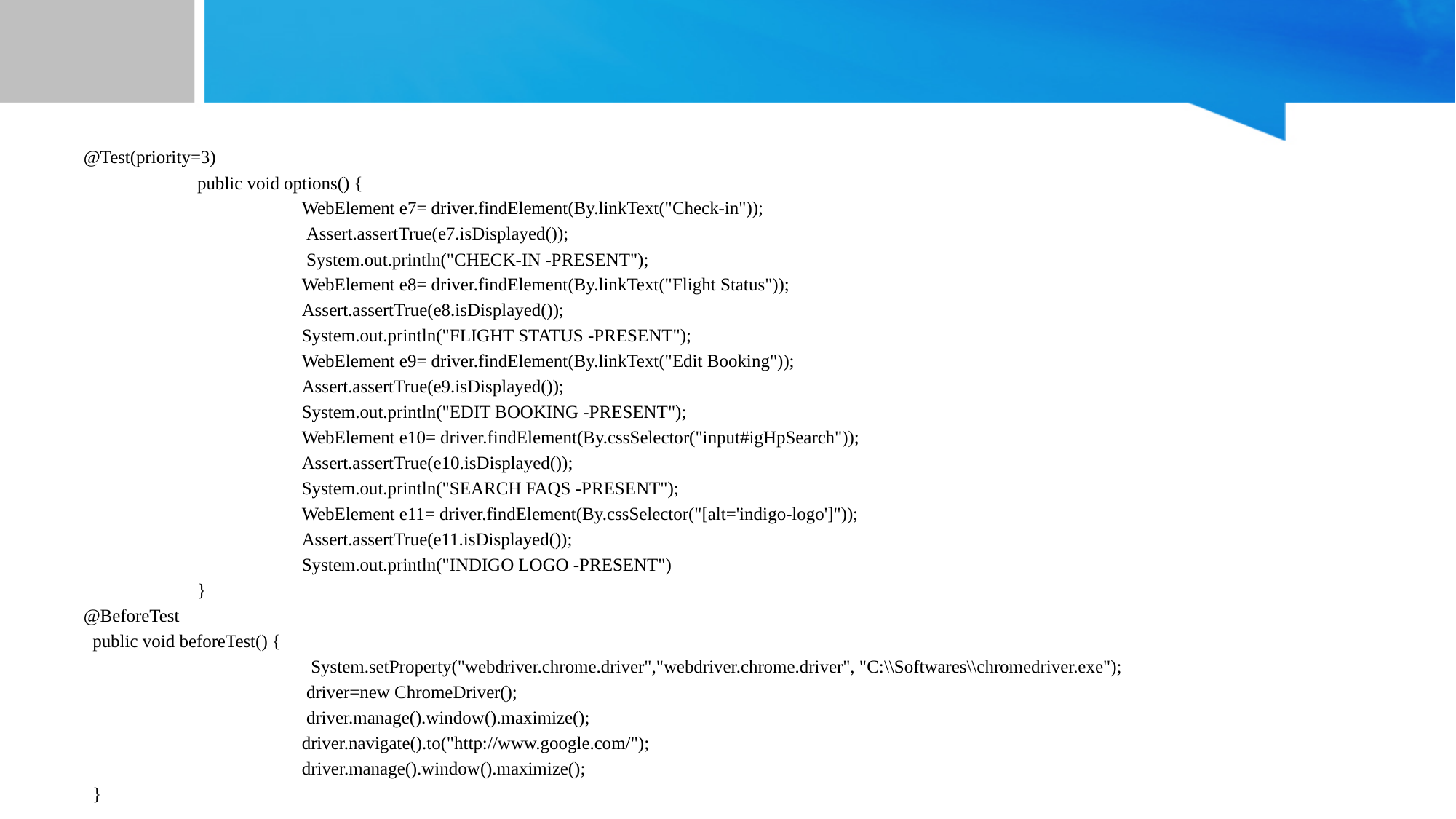

#
@Test(priority=3)
	 public void options() {
		WebElement e7= driver.findElement(By.linkText("Check-in"));
		 Assert.assertTrue(e7.isDisplayed());
		 System.out.println("CHECK-IN -PRESENT");
		WebElement e8= driver.findElement(By.linkText("Flight Status"));
		Assert.assertTrue(e8.isDisplayed());
		System.out.println("FLIGHT STATUS -PRESENT");
		WebElement e9= driver.findElement(By.linkText("Edit Booking"));
		Assert.assertTrue(e9.isDisplayed());
		System.out.println("EDIT BOOKING -PRESENT");
		WebElement e10= driver.findElement(By.cssSelector("input#igHpSearch"));
		Assert.assertTrue(e10.isDisplayed());
		System.out.println("SEARCH FAQS -PRESENT");
		WebElement e11= driver.findElement(By.cssSelector("[alt='indigo-logo']"));
		Assert.assertTrue(e11.isDisplayed());
		System.out.println("INDIGO LOGO -PRESENT")
	 }
@BeforeTest
  public void beforeTest() {
		  System.setProperty("webdriver.chrome.driver","webdriver.chrome.driver", "C:\\Softwares\\chromedriver.exe");
		 driver=new ChromeDriver();
		 driver.manage().window().maximize();
		driver.navigate().to("http://www.google.com/");
		driver.manage().window().maximize();
  }